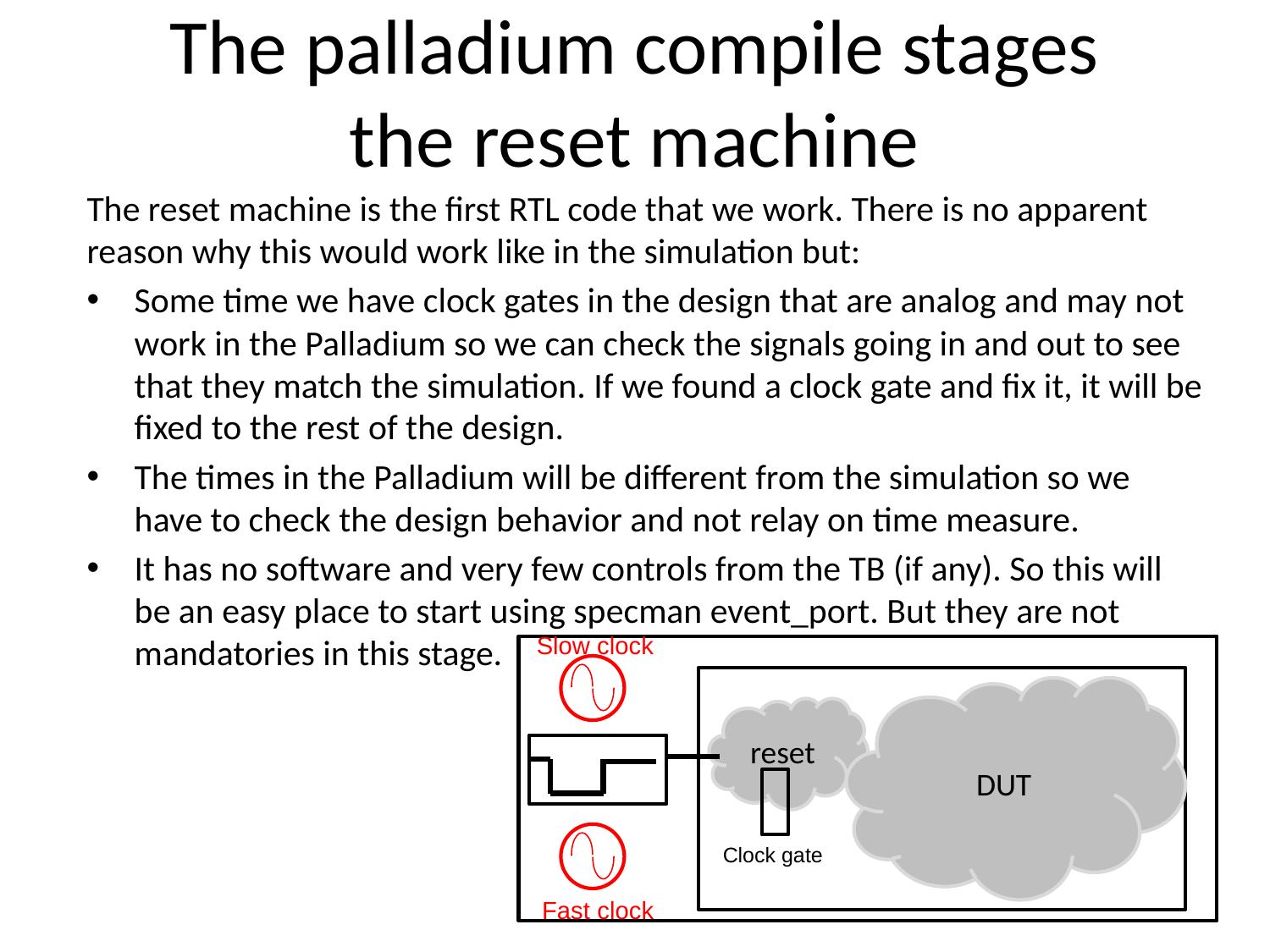

# The palladium compile stages the reset machine
The reset machine is the first RTL code that we work. There is no apparent reason why this would work like in the simulation but:
Some time we have clock gates in the design that are analog and may not work in the Palladium so we can check the signals going in and out to see that they match the simulation. If we found a clock gate and fix it, it will be fixed to the rest of the design.
The times in the Palladium will be different from the simulation so we have to check the design behavior and not relay on time measure.
It has no software and very few controls from the TB (if any). So this will be an easy place to start using specman event_port. But they are not mandatories in this stage.

Slow clock

DUT
reset

Clock gate
Fast clock